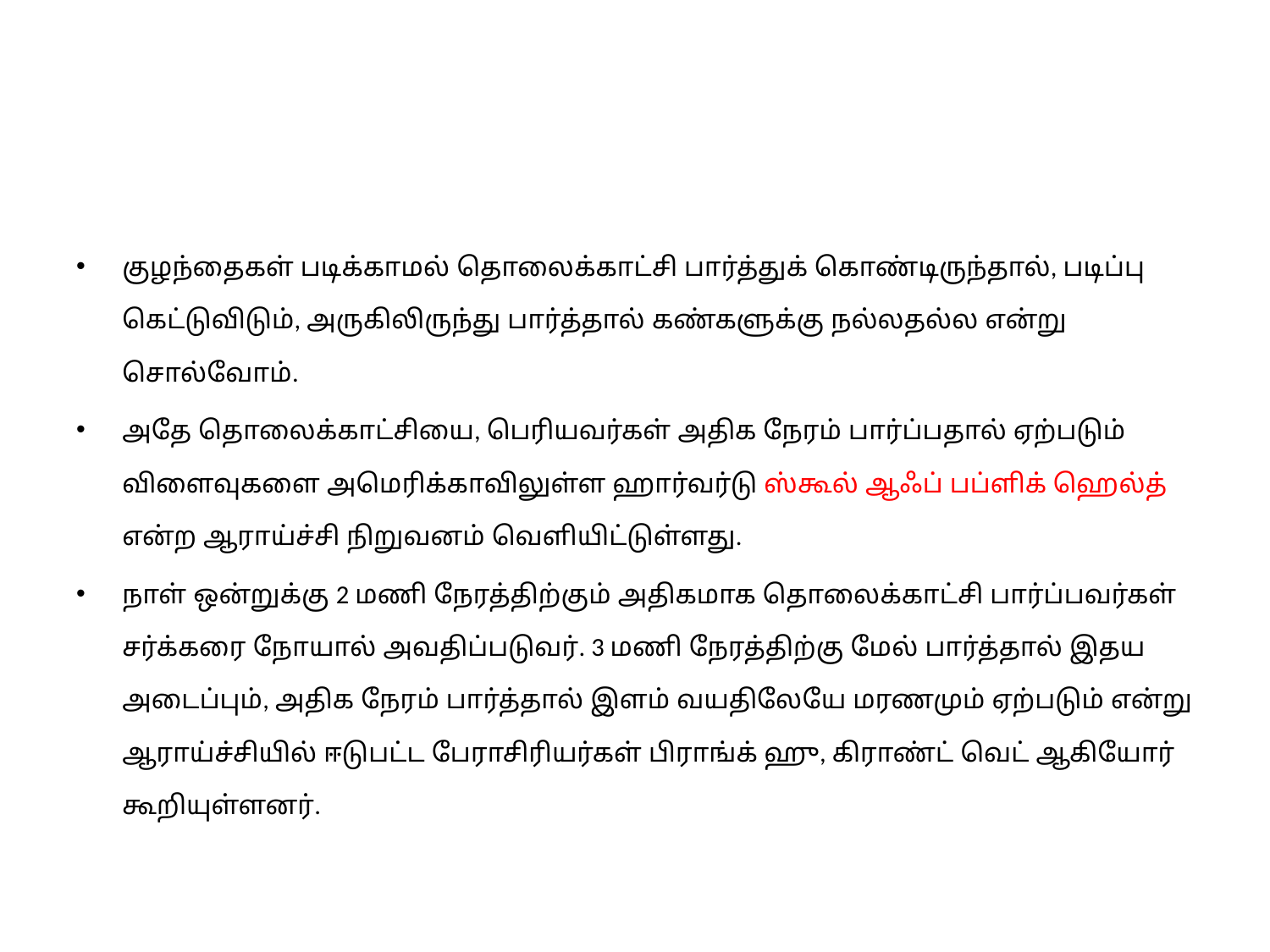

#
குழந்தைகள் படிக்காமல் தொலைக்காட்சி பார்த்துக் கொண்டிருந்தால், படிப்பு கெட்டுவிடும், அருகிலிருந்து பார்த்தால் கண்களுக்கு நல்லதல்ல என்று சொல்வோம்.
அதே தொலைக்காட்சியை, பெரியவர்கள் அதிக நேரம் பார்ப்பதால் ஏற்படும் விளைவுகளை அமெரிக்காவிலுள்ள ஹார்வர்டு ஸ்கூல் ஆஃப் பப்ளிக் ஹெல்த் என்ற ஆராய்ச்சி நிறுவனம் வெளியிட்டுள்ளது.
நாள் ஒன்றுக்கு 2 மணி நேரத்திற்கும் அதிகமாக தொலைக்காட்சி பார்ப்பவர்கள் சர்க்கரை நோயால் அவதிப்படுவர். 3 மணி நேரத்திற்கு மேல் பார்த்தால் இதய அடைப்பும், அதிக நேரம் பார்த்தால் இளம் வயதிலேயே மரணமும் ஏற்படும் என்று ஆராய்ச்சியில் ஈடுபட்ட பேராசிரியர்கள் பிராங்க் ஹு, கிராண்ட் வெட் ஆகியோர் கூறியுள்ளனர்.